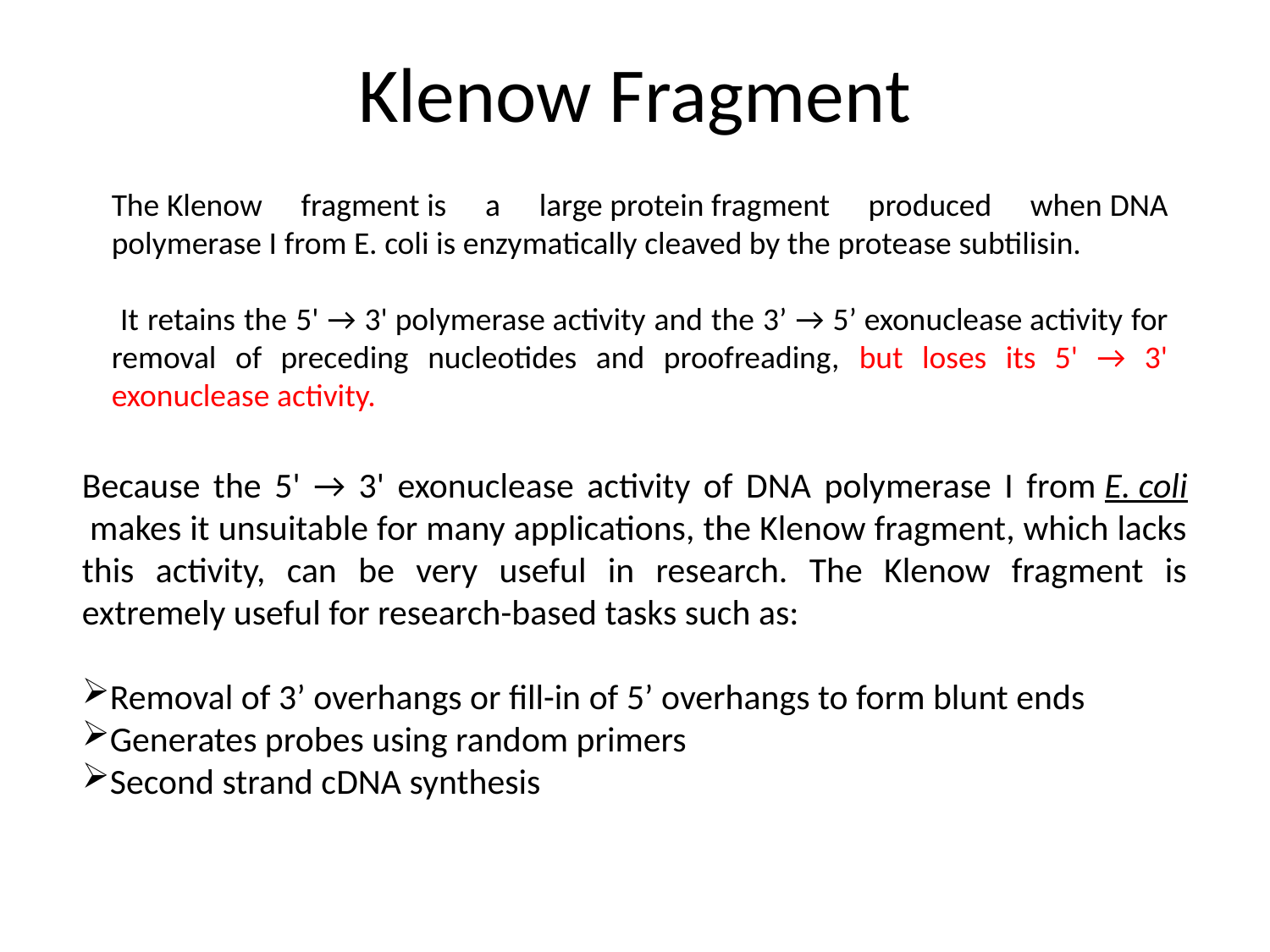

Klenow Fragment
The Klenow fragment is a large protein fragment produced when DNA polymerase I from E. coli is enzymatically cleaved by the protease subtilisin.

 It retains the 5' → 3' polymerase activity and the 3’ → 5’ exonuclease activity for removal of preceding nucleotides and proofreading, but loses its 5' → 3' exonuclease activity.
Because the 5' → 3' exonuclease activity of DNA polymerase I from E. coli makes it unsuitable for many applications, the Klenow fragment, which lacks this activity, can be very useful in research. The Klenow fragment is extremely useful for research-based tasks such as:

Removal of 3’ overhangs or fill-in of 5’ overhangs to form blunt ends
Generates probes using random primers
Second strand cDNA synthesis